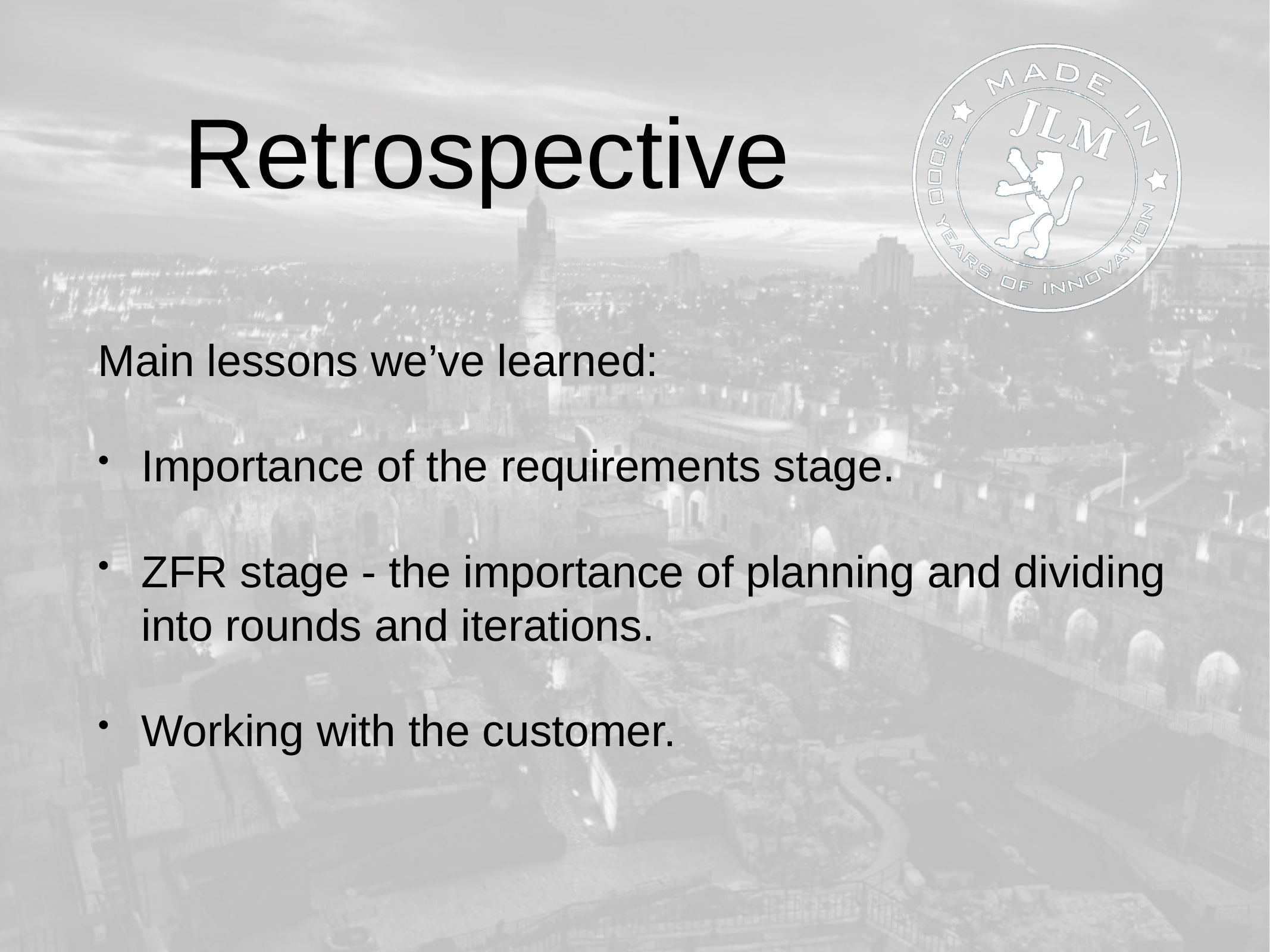

# Retrospective
Main lessons we’ve learned:
Importance of the requirements stage.
ZFR stage - the importance of planning and dividing into rounds and iterations.
Working with the customer.